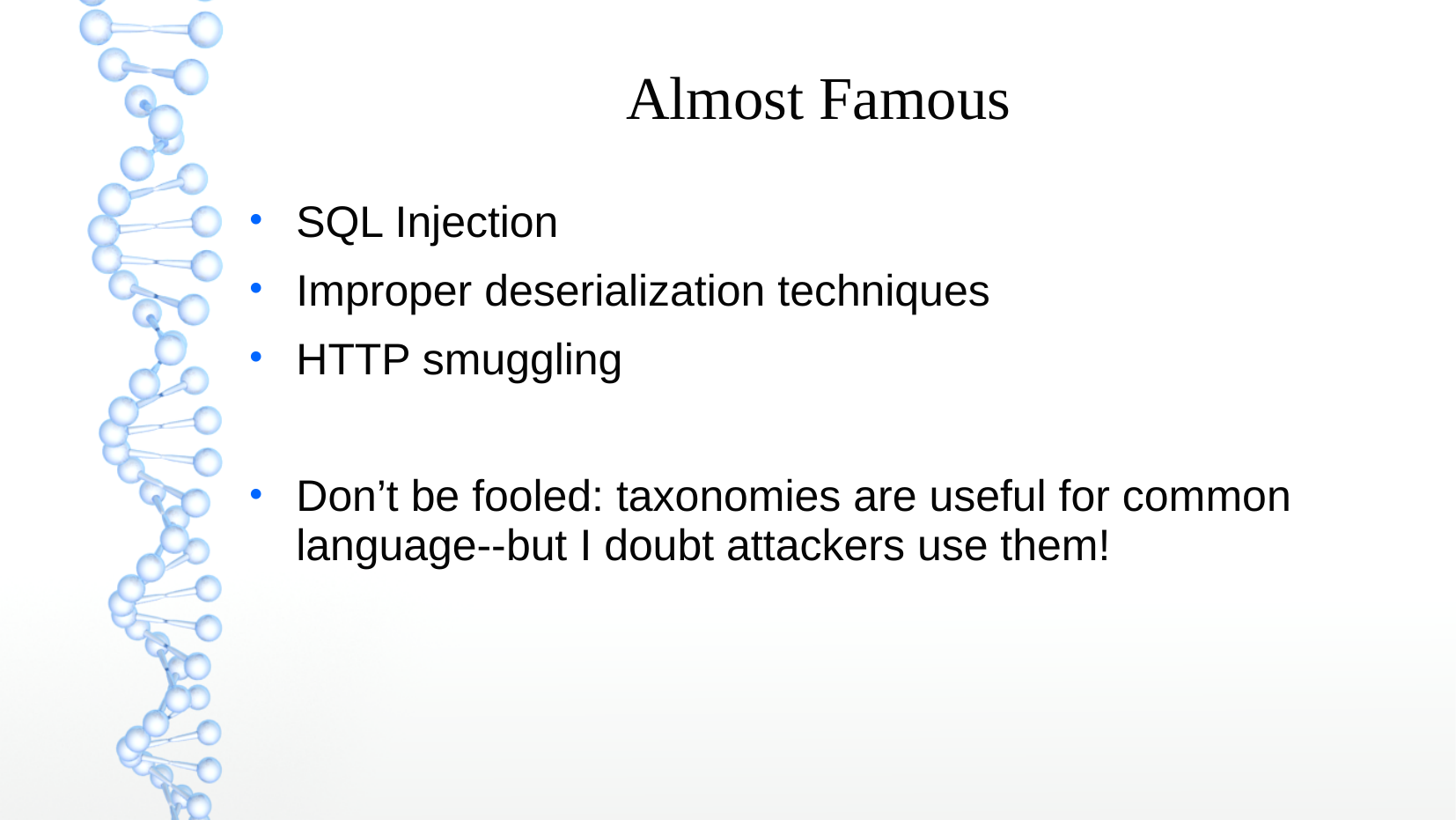

Almost Famous
SQL Injection
Improper deserialization techniques
HTTP smuggling

Don’t be fooled: taxonomies are useful for common language--but I doubt attackers use them!